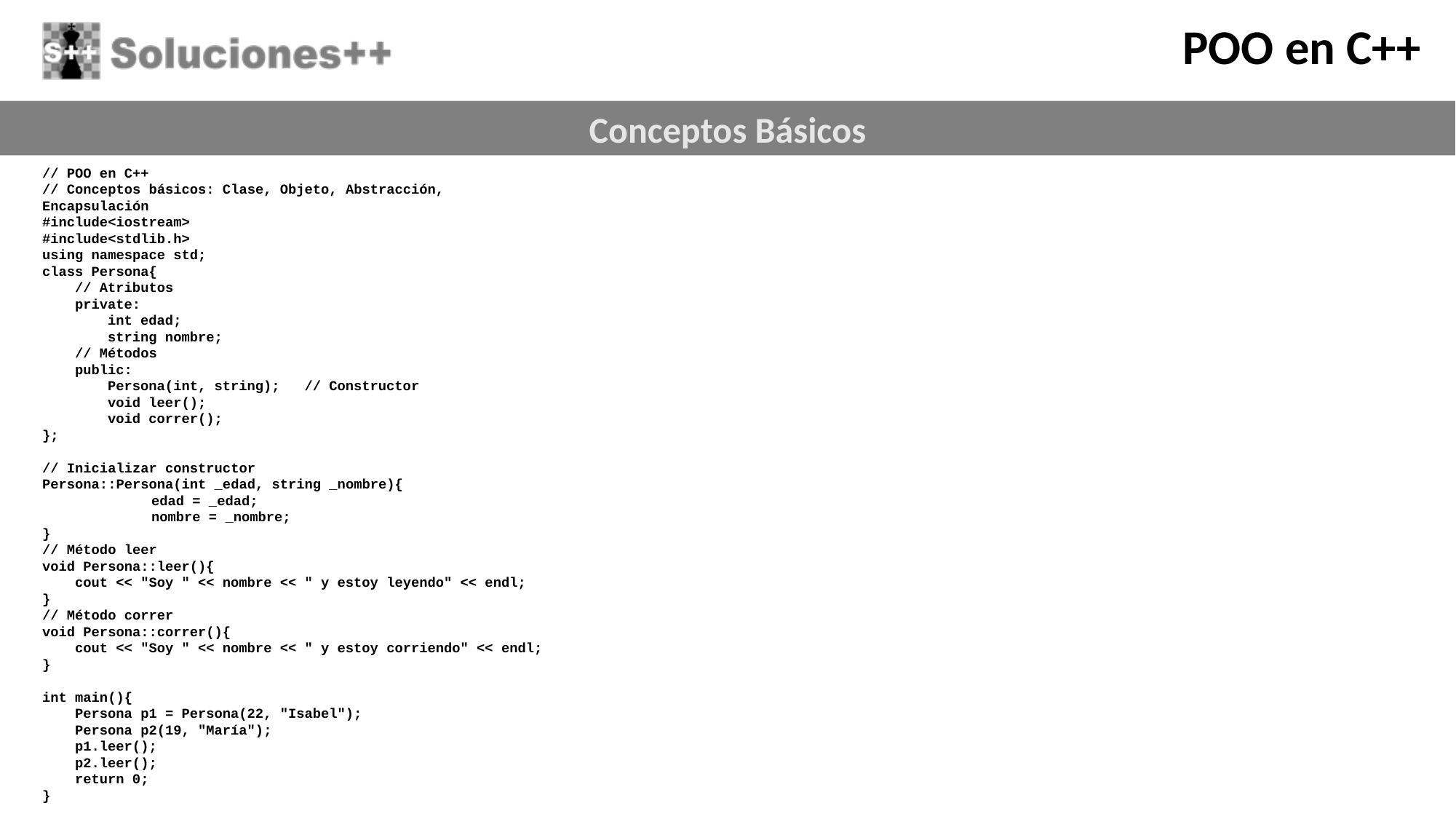

// POO en C++
// Conceptos básicos: Clase, Objeto, Abstracción, Encapsulación
#include<iostream>
#include<stdlib.h>
using namespace std;
class Persona{
    // Atributos
    private:
        int edad;
        string nombre;
    // Métodos
    public:
        Persona(int, string);   // Constructor
        void leer();
        void correr();
};

// Inicializar constructor
Persona::Persona(int _edad, string _nombre){
	edad = _edad;
	nombre = _nombre;
}
// Método leer
void Persona::leer(){
    cout << "Soy " << nombre << " y estoy leyendo" << endl;
}
// Método correr
void Persona::correr(){
    cout << "Soy " << nombre << " y estoy corriendo" << endl;
}

int main(){
    Persona p1 = Persona(22, "Isabel");
    Persona p2(19, "María");
    p1.leer();
    p2.leer();
    return 0;
}